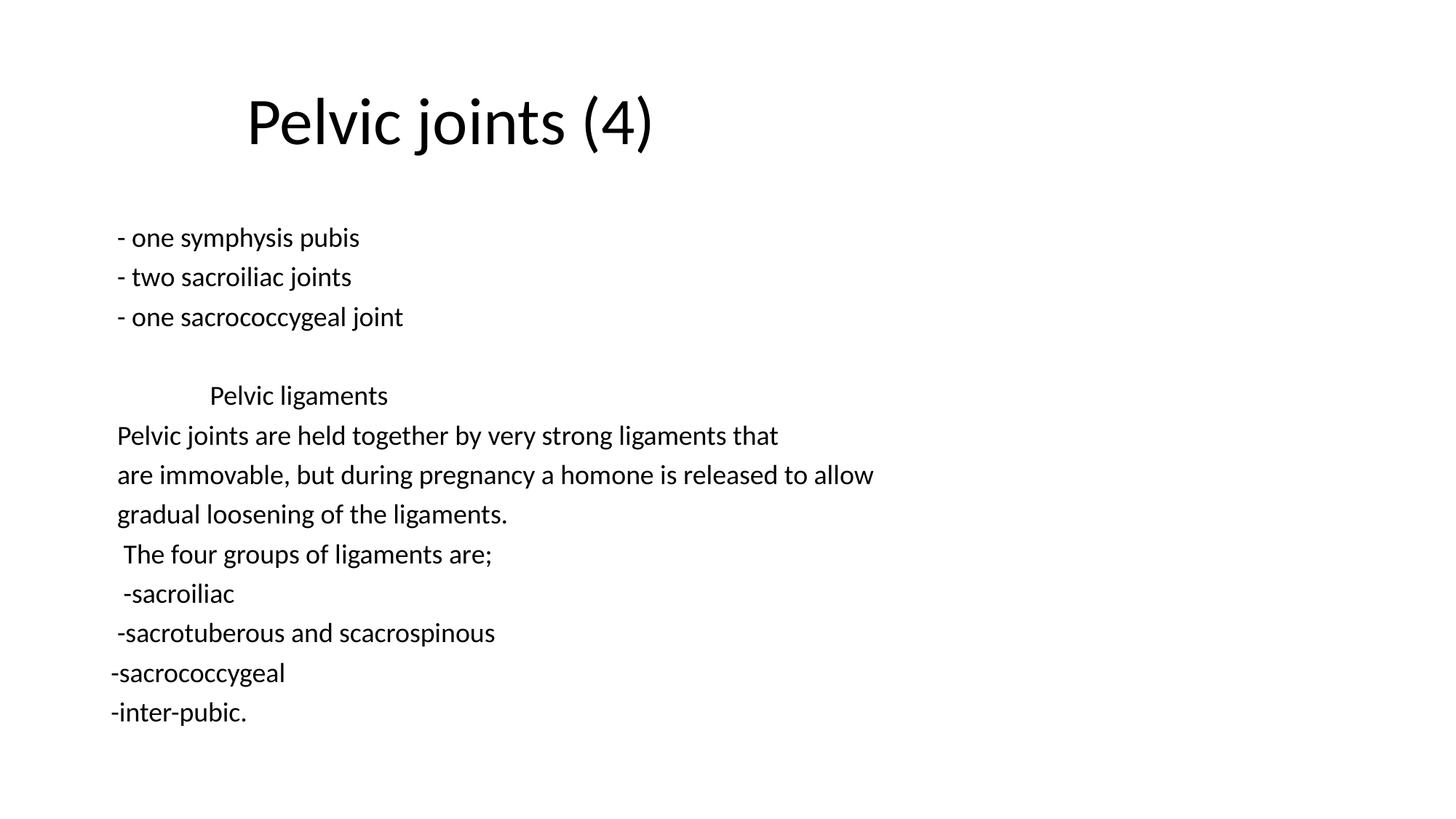

# Pelvic joints (4)
 - one symphysis pubis
 - two sacroiliac joints
 - one sacrococcygeal joint

                Pelvic ligaments
 Pelvic joints are held together by very strong ligaments that
 are immovable, but during pregnancy a homone is released to allow
 gradual loosening of the ligaments.
  The four groups of ligaments are;
  -sacroiliac
 -sacrotuberous and scacrospinous
-sacrococcygeal
-inter-pubic.